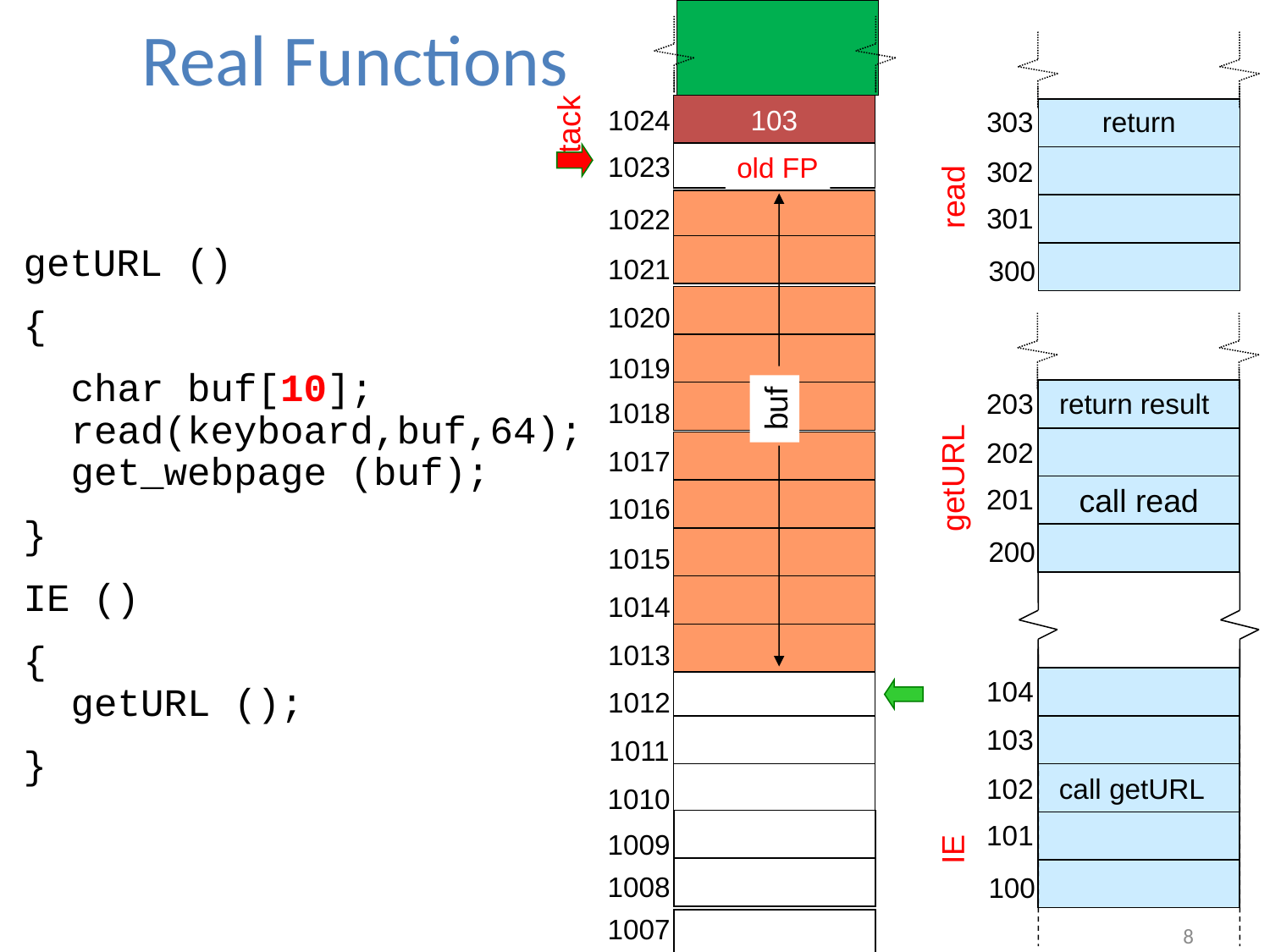

Real Functions

#

303

return

302
read

301

300

103
1024

stack

1023

old FP

1022

getURL ()
{
	char buf[10];
read(keyboard,buf,64);
get_webpage (buf);
}
IE ()
{
getURL ();
}

1021

1020

1019

203

return result

buf
1018

202

1017

getURL
call read
201

1016

200
1015

1014

1013

104

1012

103

1011

call getURL
102
1010

101
1009
IE

1008
100

1007

8